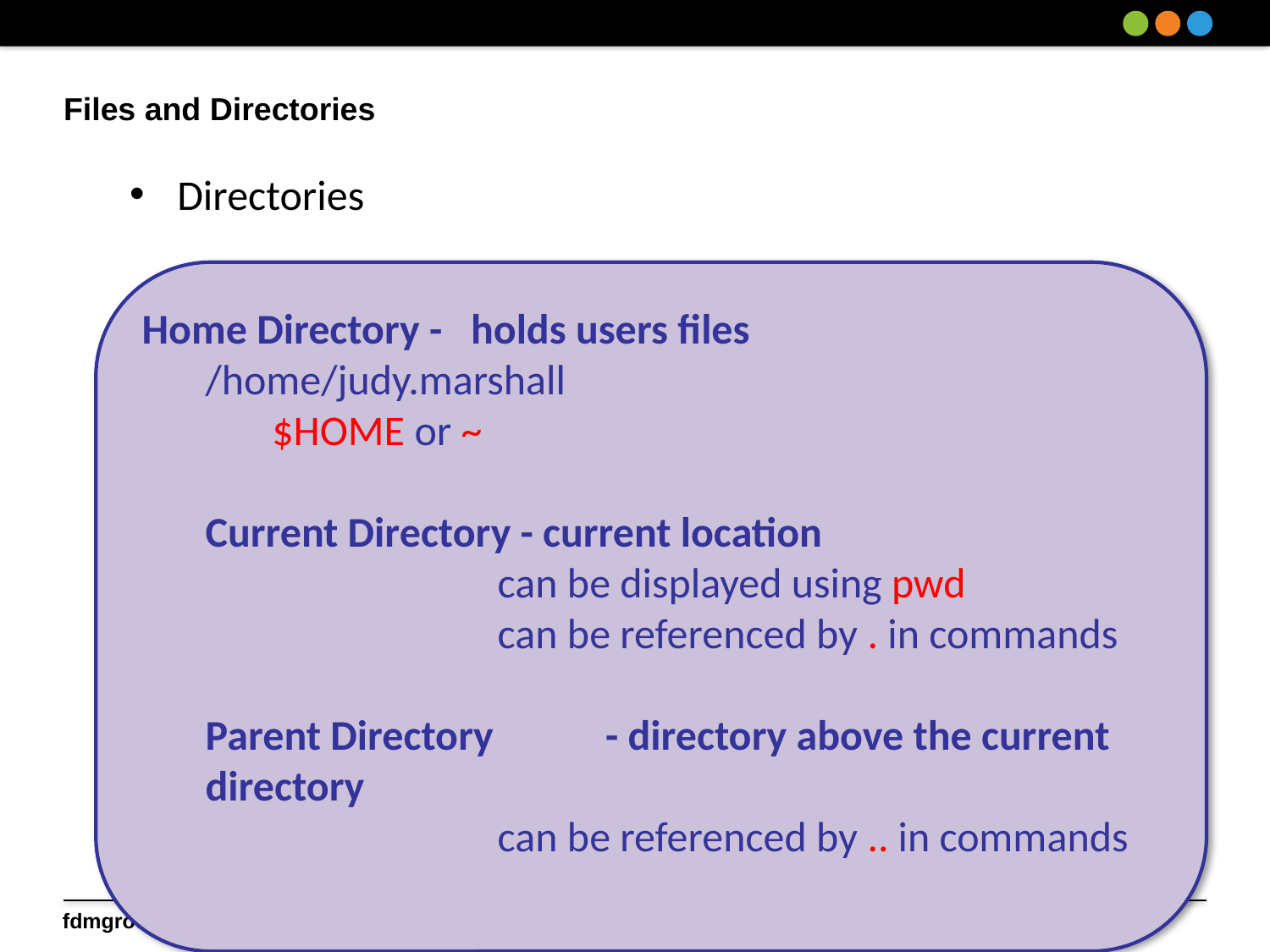

# Files and Directories
Directories

Home Directory -   holds users files
/home/judy.marshall
       $HOME or ~

Current Directory - current location
		    can be displayed using pwd
		    can be referenced by . in commands

Parent Directory	  - directory above the current directory
		    can be referenced by .. in commands